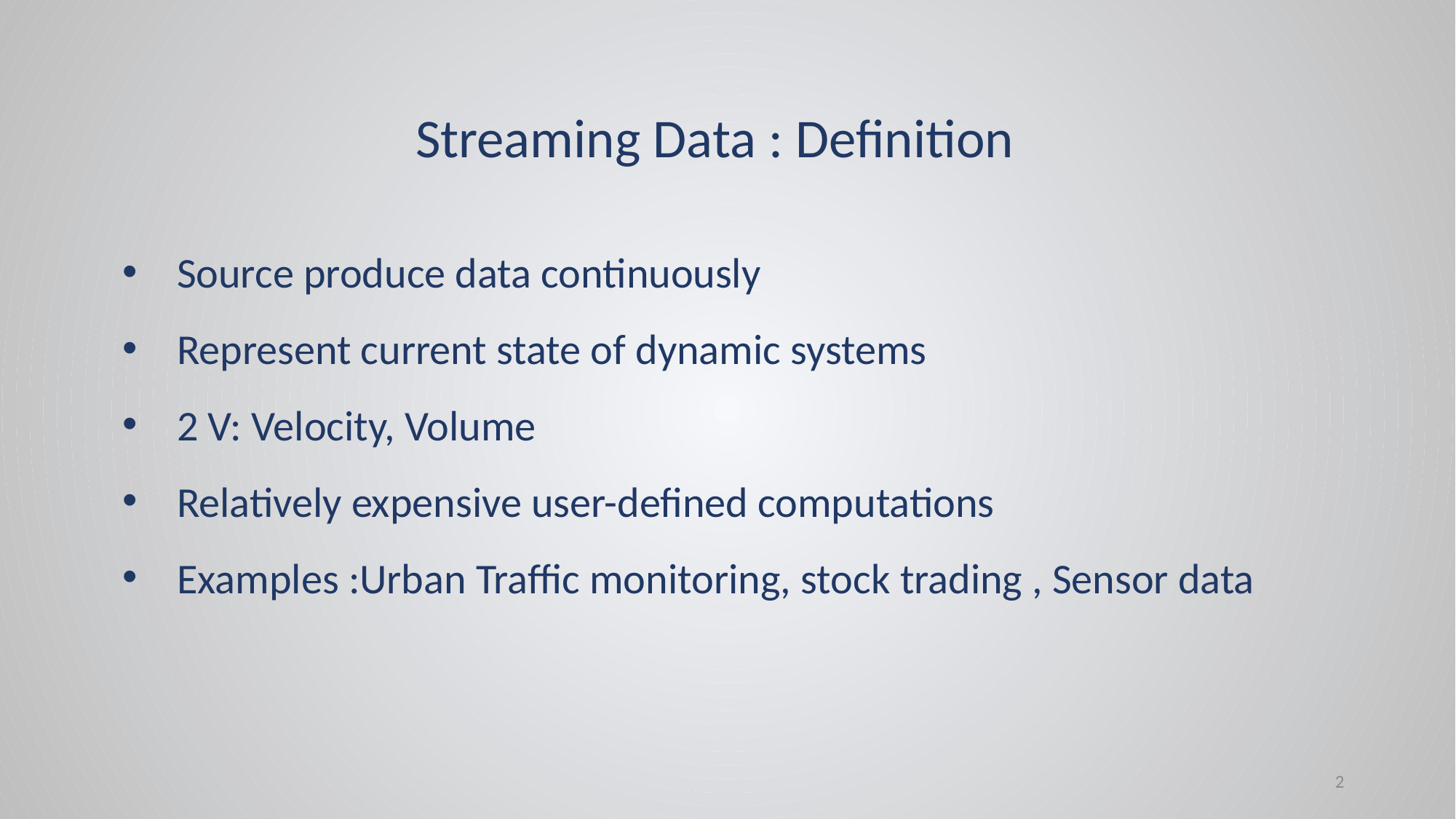

Streaming Data : Definition
Source produce data continuously
Represent current state of dynamic systems
2 V: Velocity, Volume
Relatively expensive user-defined computations
Examples :Urban Traffic monitoring, stock trading , Sensor data

2